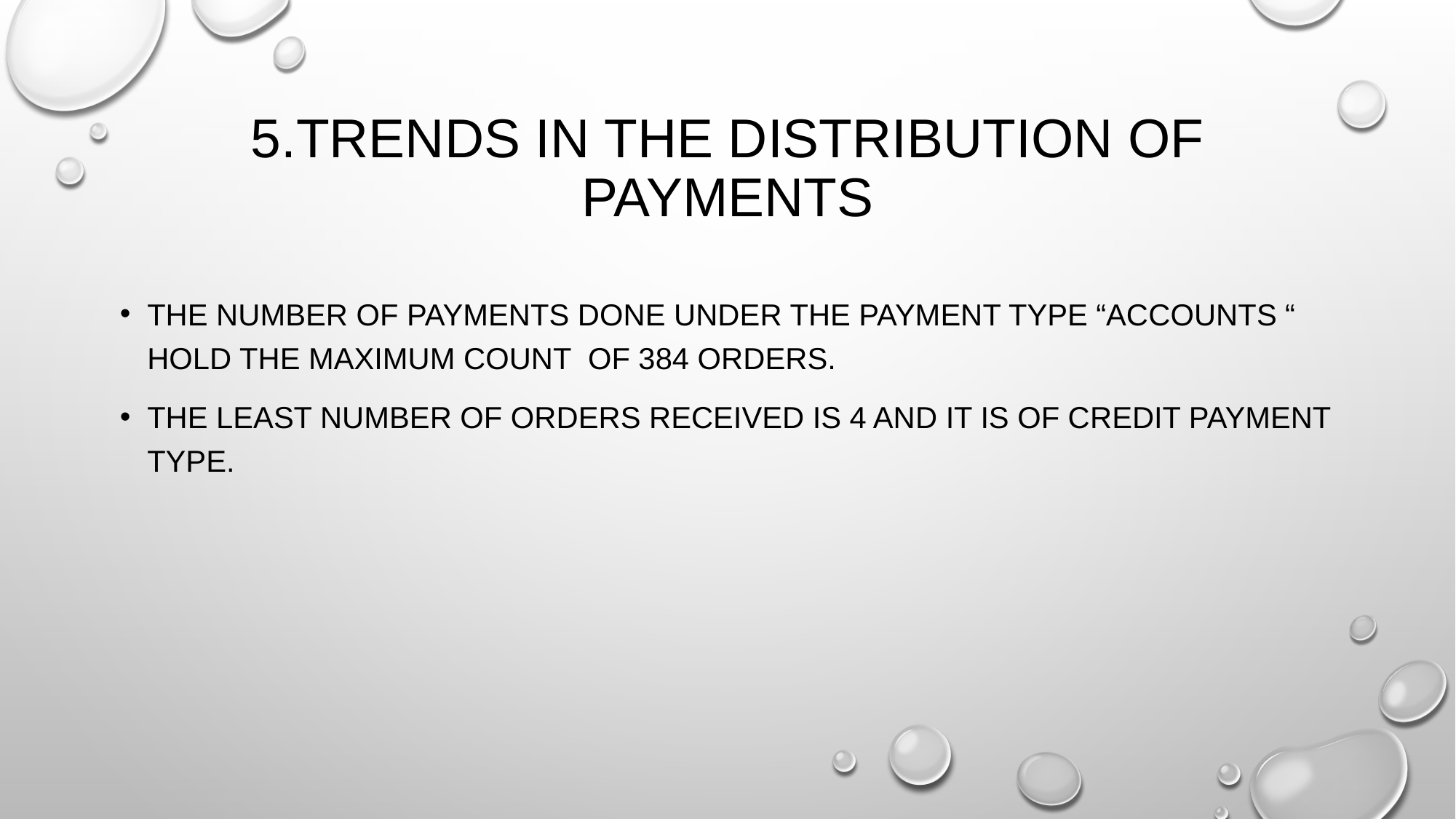

# 5.Trends in the distribution of payments
The number of payments done under the payment type “Accounts “ hold the maximum count  of 384 orders.
The least number of orders received is 4 and it is of credit payment type.